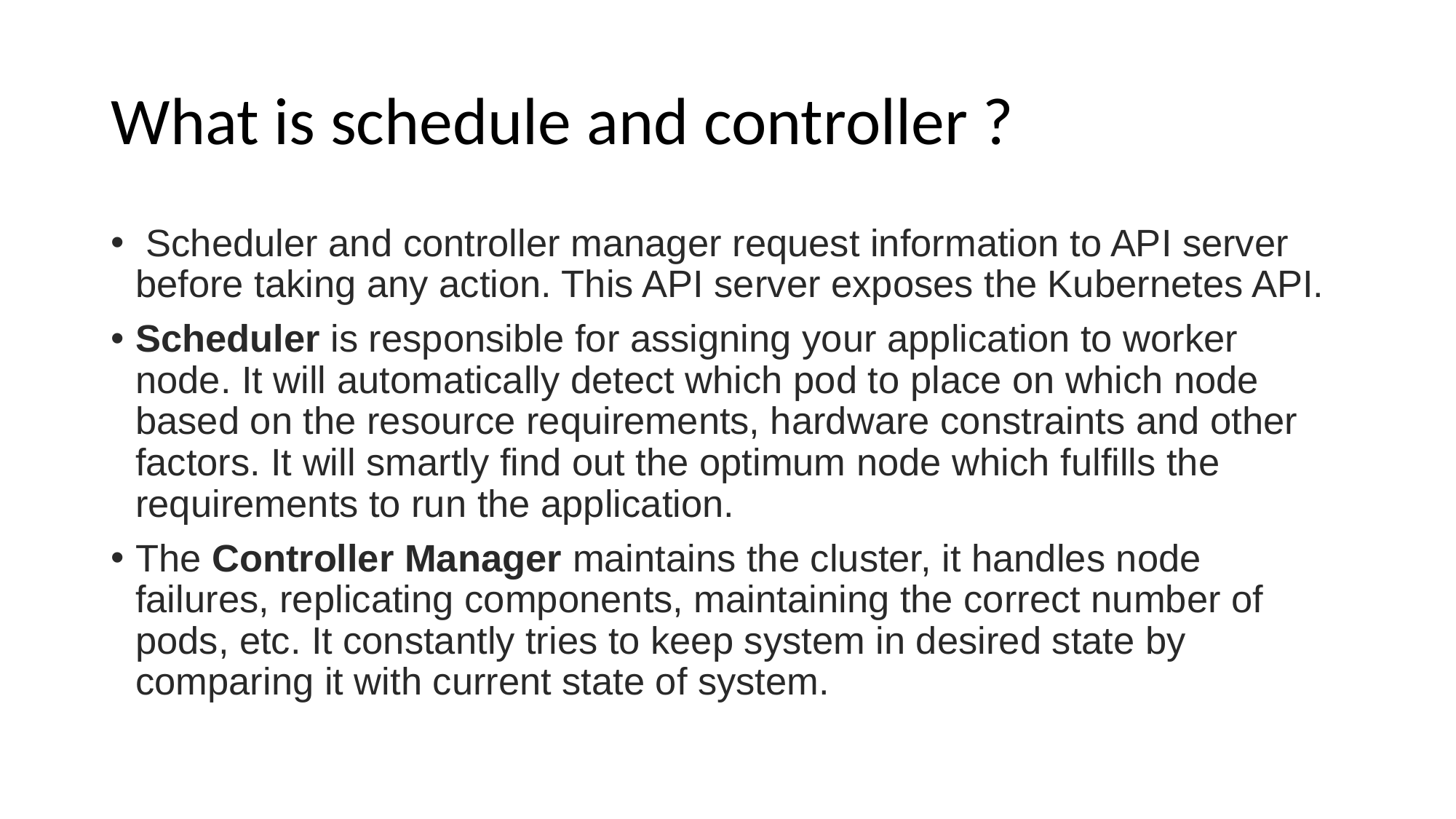

# What is schedule and controller ?
 Scheduler and controller manager request information to API server before taking any action. This API server exposes the Kubernetes API.
Scheduler is responsible for assigning your application to worker node. It will automatically detect which pod to place on which node based on the resource requirements, hardware constraints and other factors. It will smartly find out the optimum node which fulfills the requirements to run the application.
The Controller Manager maintains the cluster, it handles node failures, replicating components, maintaining the correct number of pods, etc. It constantly tries to keep system in desired state by comparing it with current state of system.